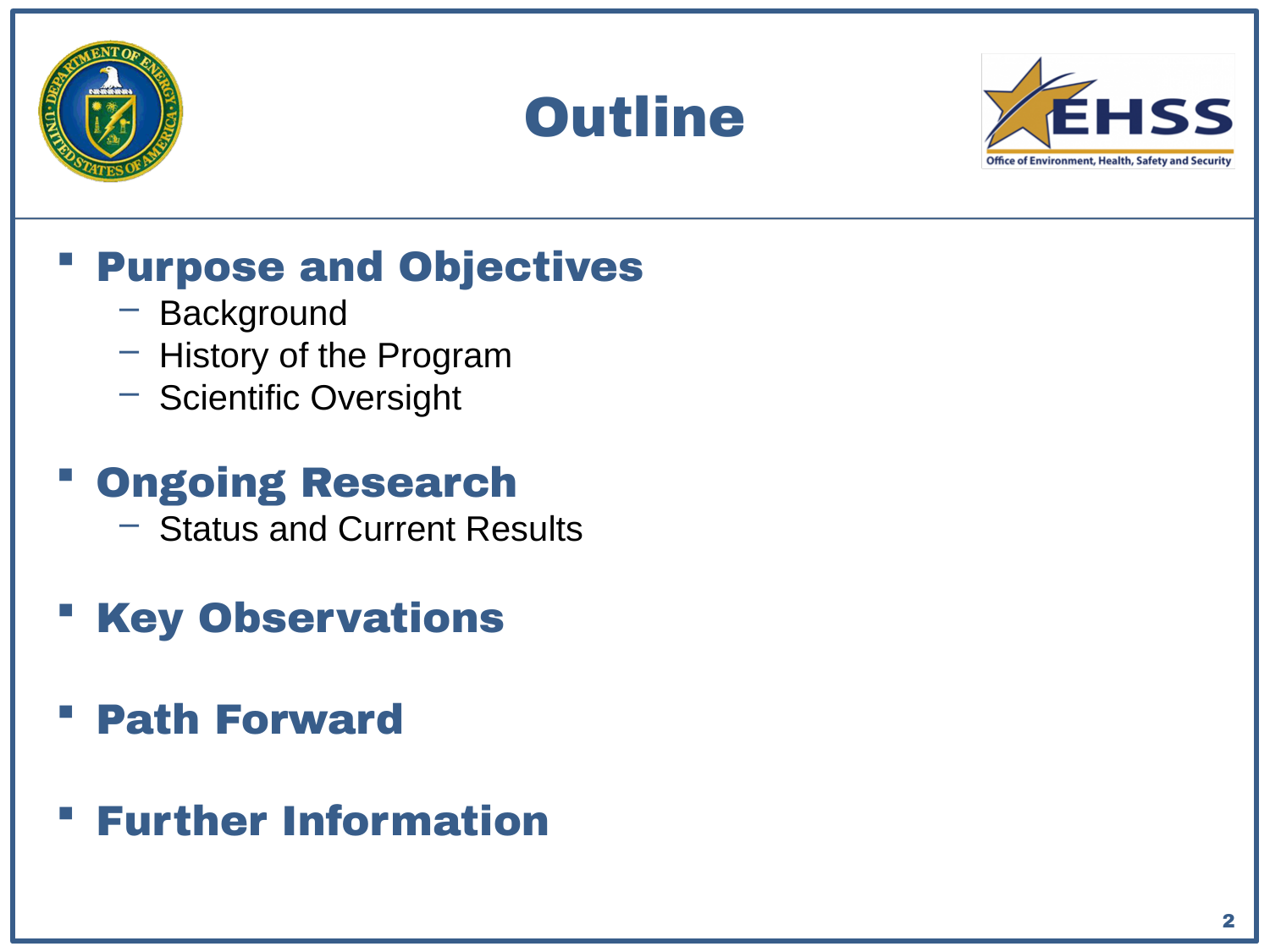

# Outline
Purpose and Objectives
Background
History of the Program
Scientific Oversight

Ongoing Research
Status and Current Results

Key Observations

Path Forward

Further Information
2